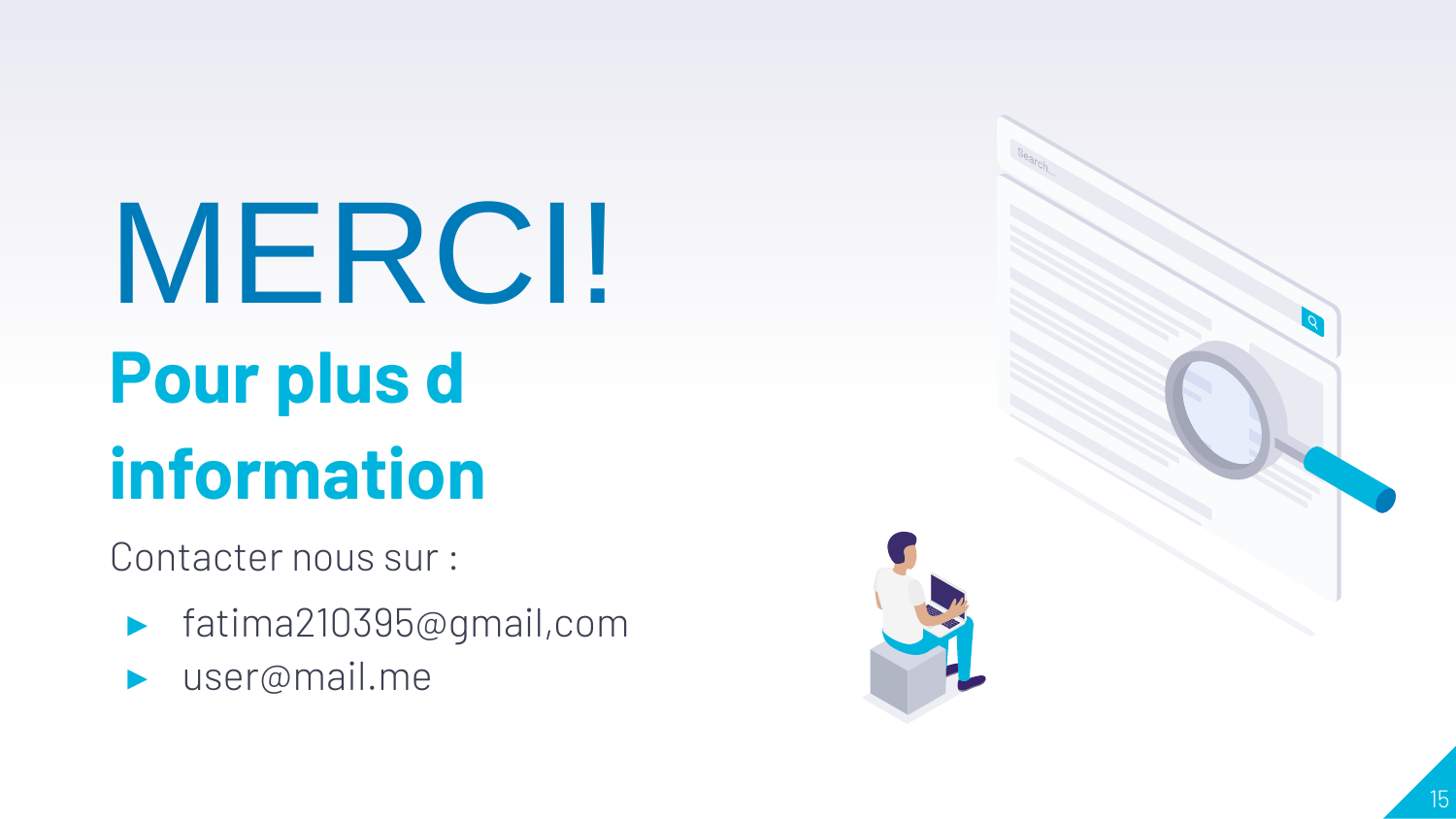

MERCI!
Pour plus d information
Contacter nous sur :
fatima210395@gmail,com
user@mail.me
15